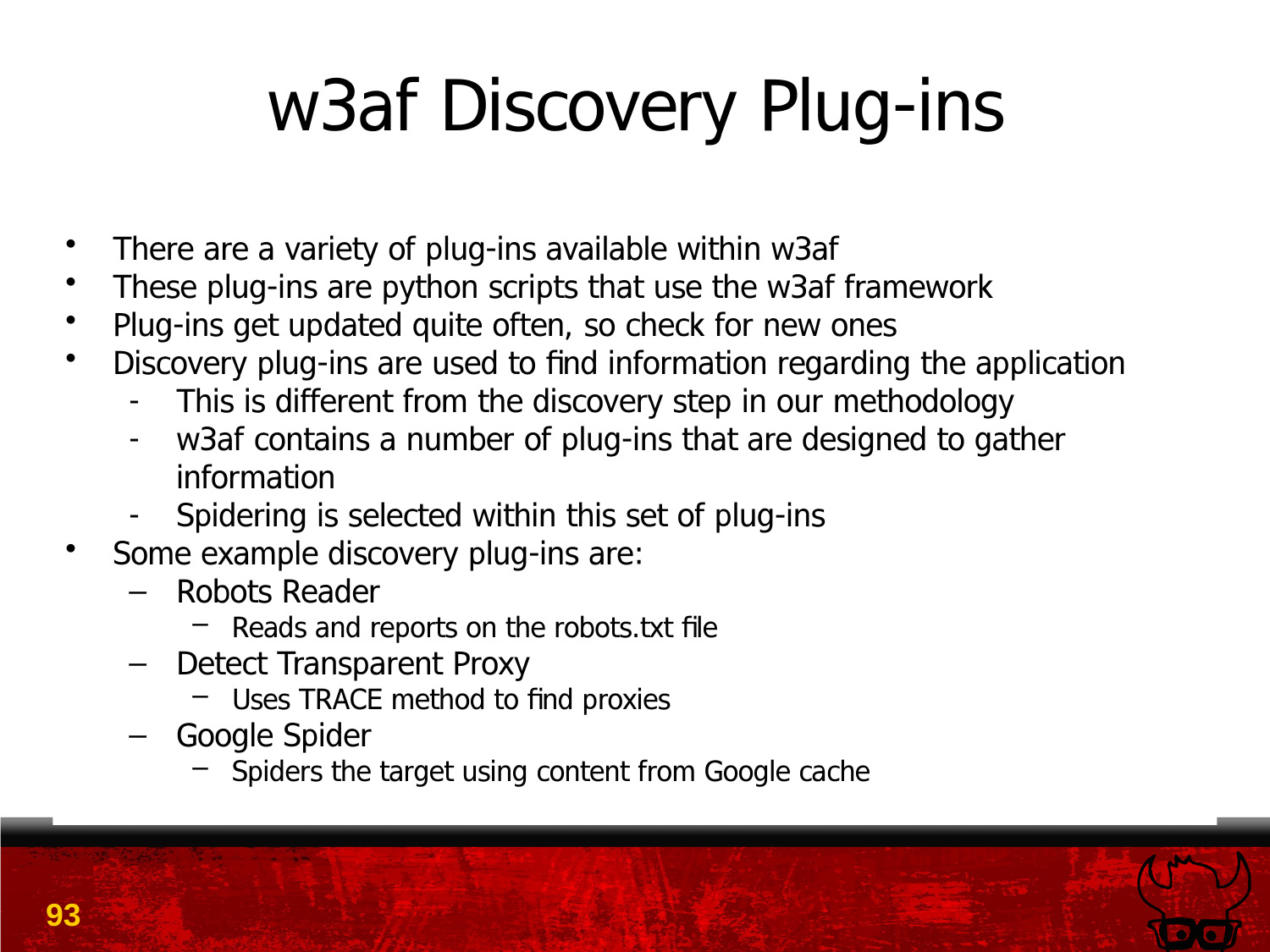

# w3af Discovery Plug-ins
There are a variety of plug-ins available within w3af
These plug-ins are python scripts that use the w3af framework
Plug-ins get updated quite often, so check for new ones
Discovery plug-ins are used to find information regarding the application
This is different from the discovery step in our methodology
w3af contains a number of plug-ins that are designed to gather information
Spidering is selected within this set of plug-ins
Some example discovery plug-ins are:
Robots Reader
Reads and reports on the robots.txt file
Detect Transparent Proxy
Uses TRACE method to find proxies
Google Spider
Spiders the target using content from Google cache